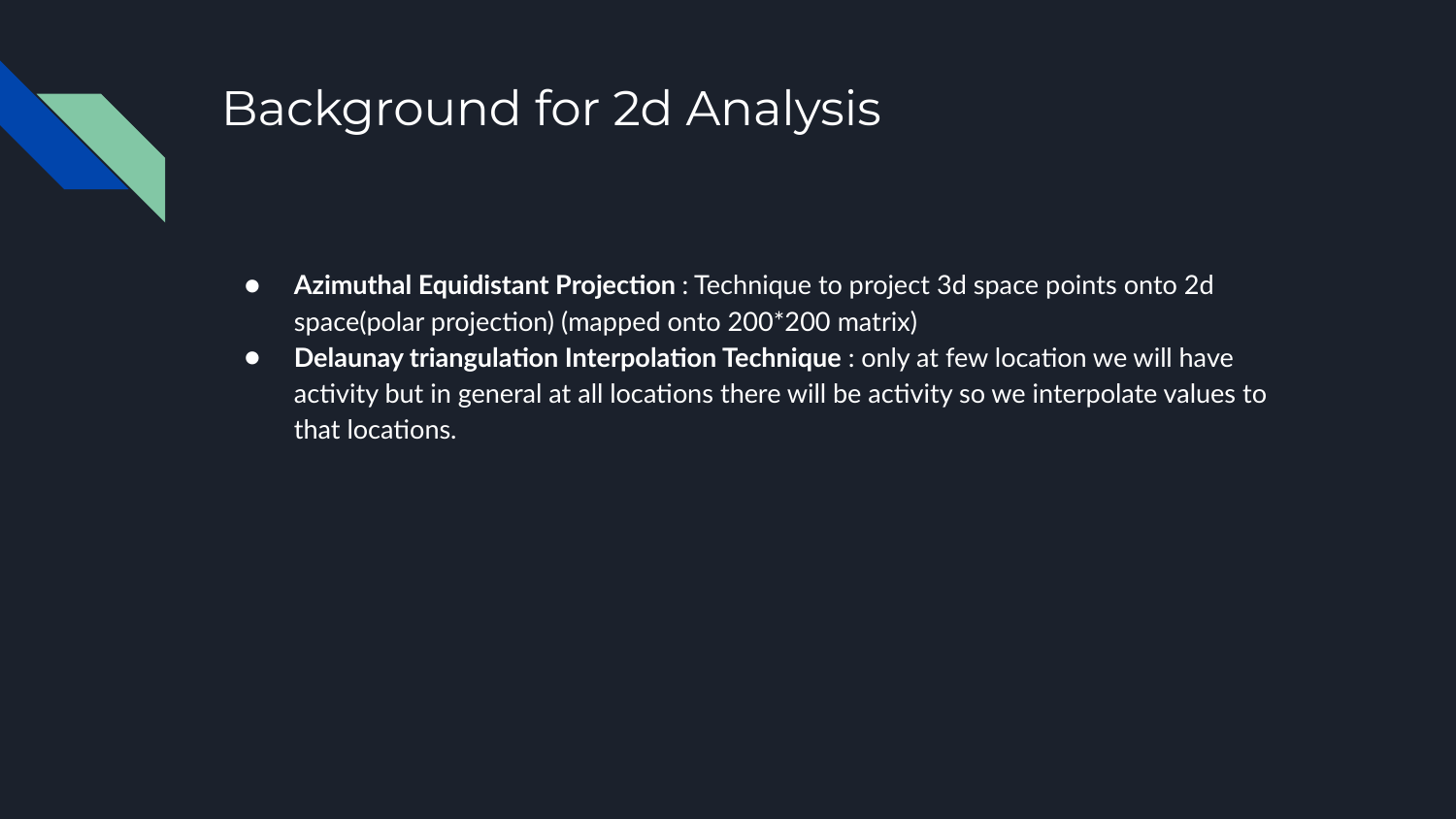

# Background for 2d Analysis
Azimuthal Equidistant Projection : Technique to project 3d space points onto 2d space(polar projection) (mapped onto 200*200 matrix)
Delaunay triangulation Interpolation Technique : only at few location we will have activity but in general at all locations there will be activity so we interpolate values to that locations.